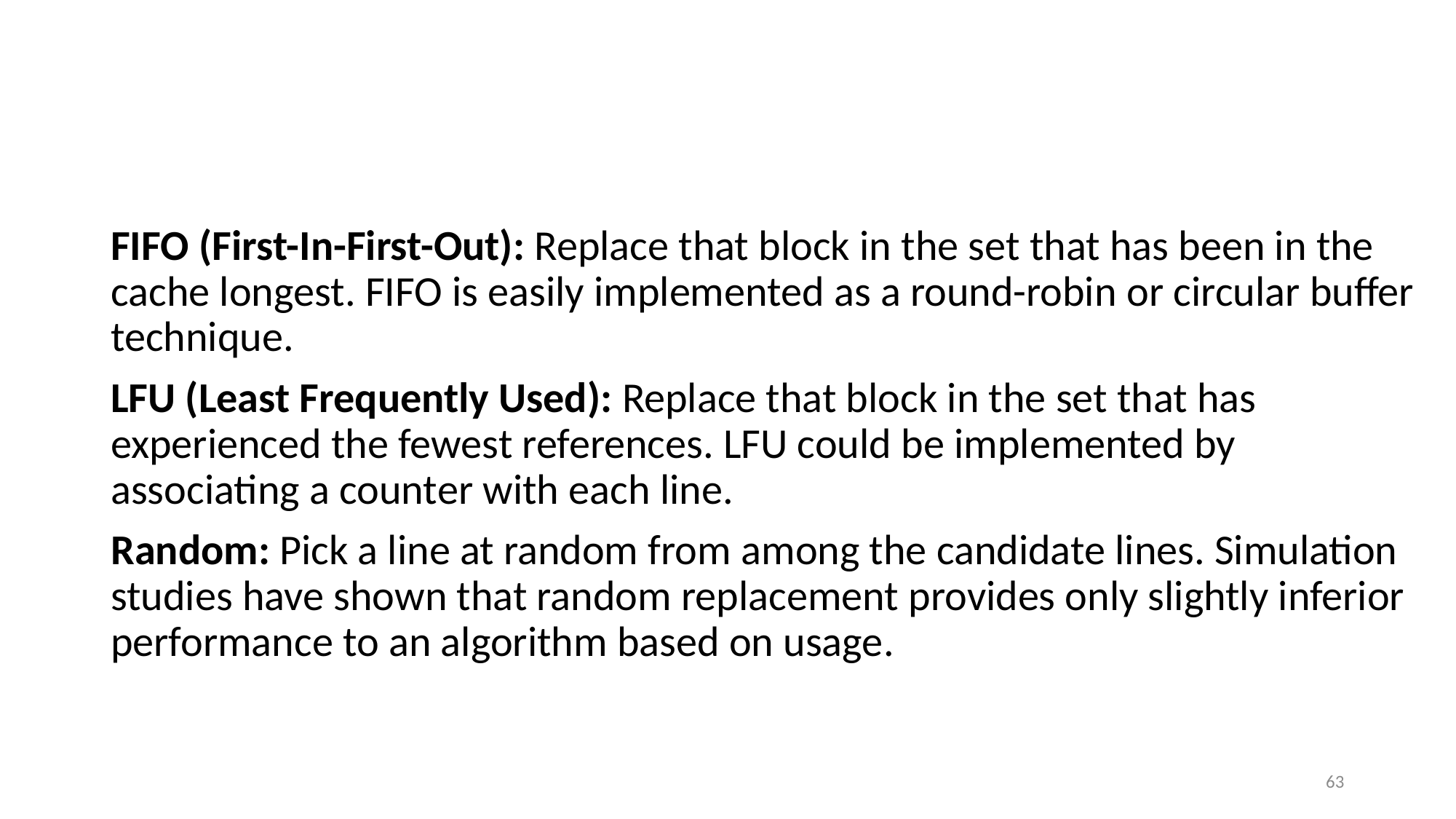

FIFO (First-In-First-Out): Replace that block in the set that has been in the cache longest. FIFO is easily implemented as a round-robin or circular buffer technique.
LFU (Least Frequently Used): Replace that block in the set that has experienced the fewest references. LFU could be implemented by associating a counter with each line.
Random: Pick a line at random from among the candidate lines. Simulation studies have shown that random replacement provides only slightly inferior performance to an algorithm based on usage.
63